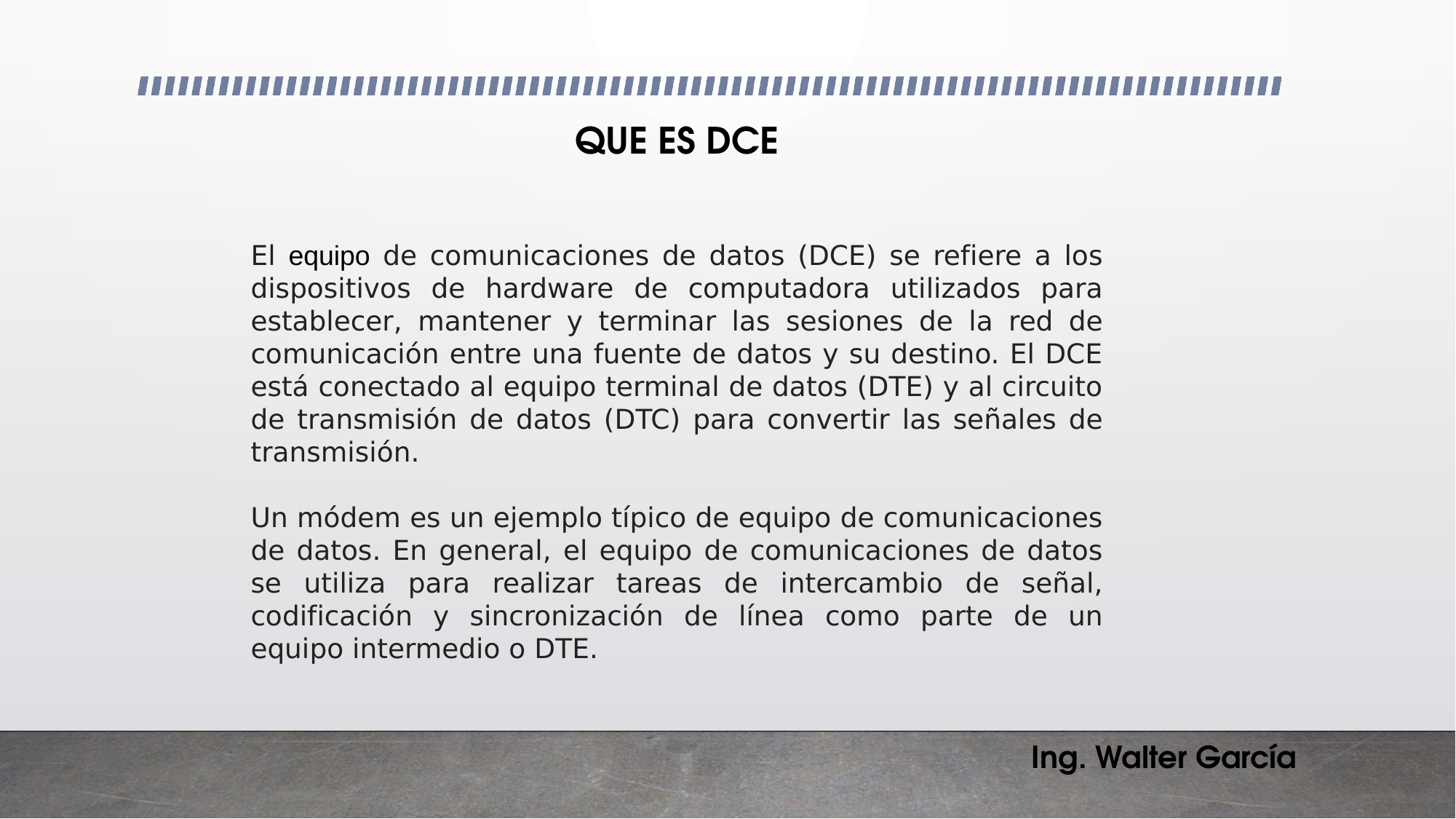

# Que es DCE
El equipo de comunicaciones de datos (DCE) se refiere a los dispositivos de hardware de computadora utilizados para establecer, mantener y terminar las sesiones de la red de comunicación entre una fuente de datos y su destino. El DCE está conectado al equipo terminal de datos (DTE) y al circuito de transmisión de datos (DTC) para convertir las señales de transmisión.

Un módem es un ejemplo típico de equipo de comunicaciones de datos. En general, el equipo de comunicaciones de datos se utiliza para realizar tareas de intercambio de señal, codificación y sincronización de línea como parte de un equipo intermedio o DTE.
Ing. Walter García